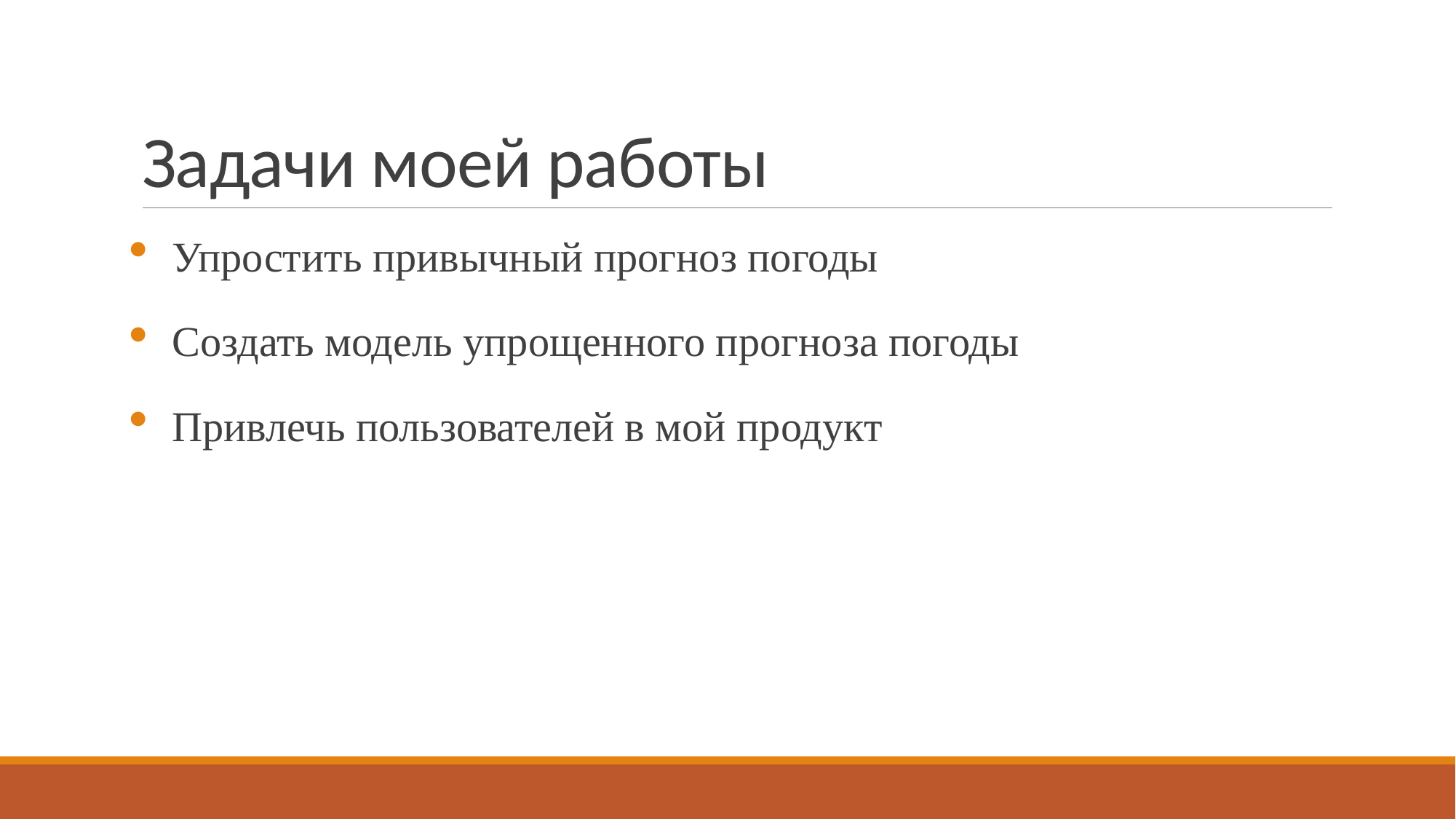

# Задачи моей работы
Упростить привычный прогноз погоды
Создать модель упрощенного прогноза погоды
Привлечь пользователей в мой продукт